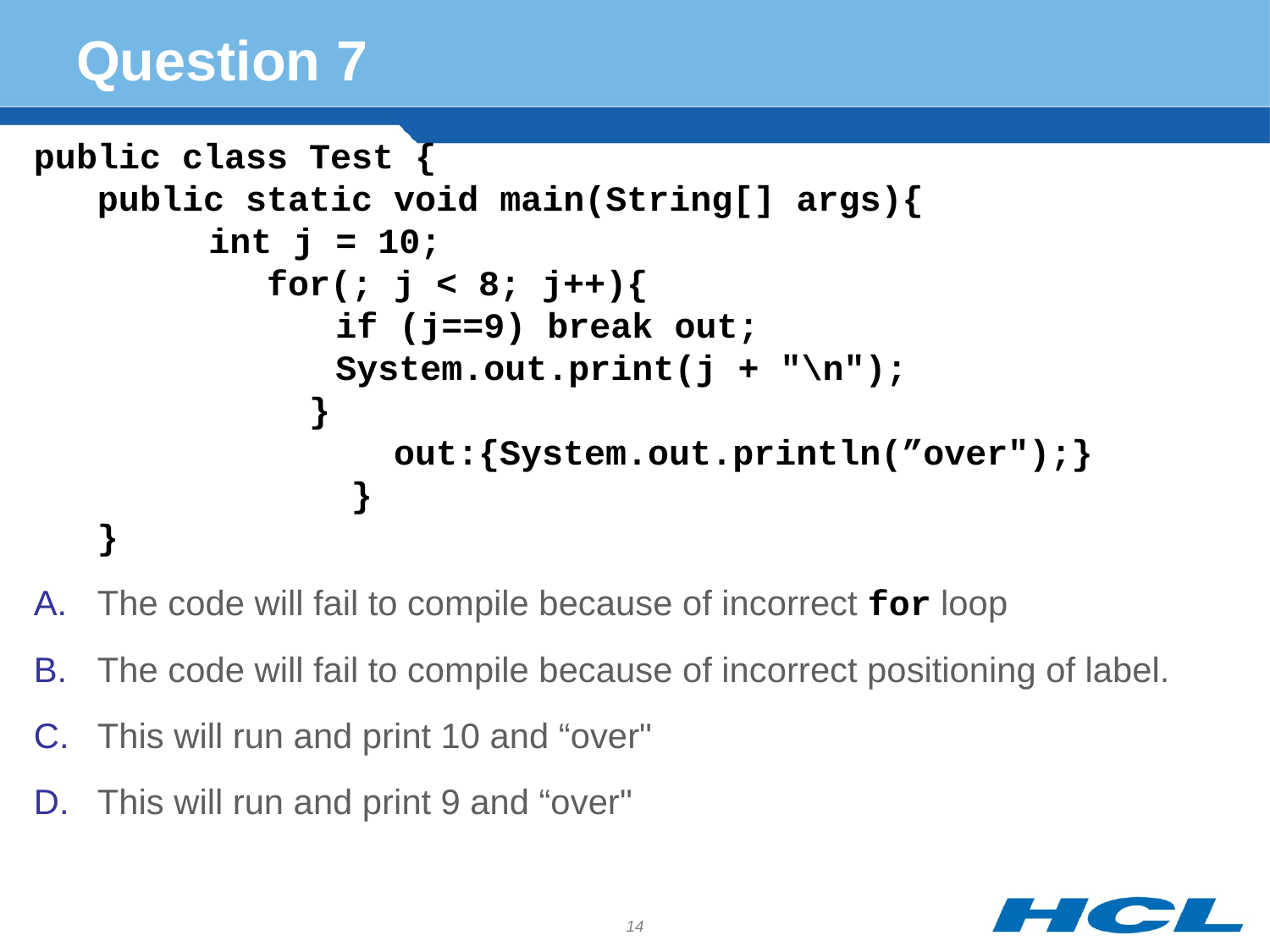

# Question 7
public class Test {
   public static void main(String[] args){
		int j = 10;
           for(; j < 8; j++){
			if (j==9) break out;
			System.out.print(j + "\n");
             }
                 out:{System.out.println(”over");}
               }
   }
The code will fail to compile because of incorrect for loop
The code will fail to compile because of incorrect positioning of label.
This will run and print 10 and “over"
This will run and print 9 and “over"
14